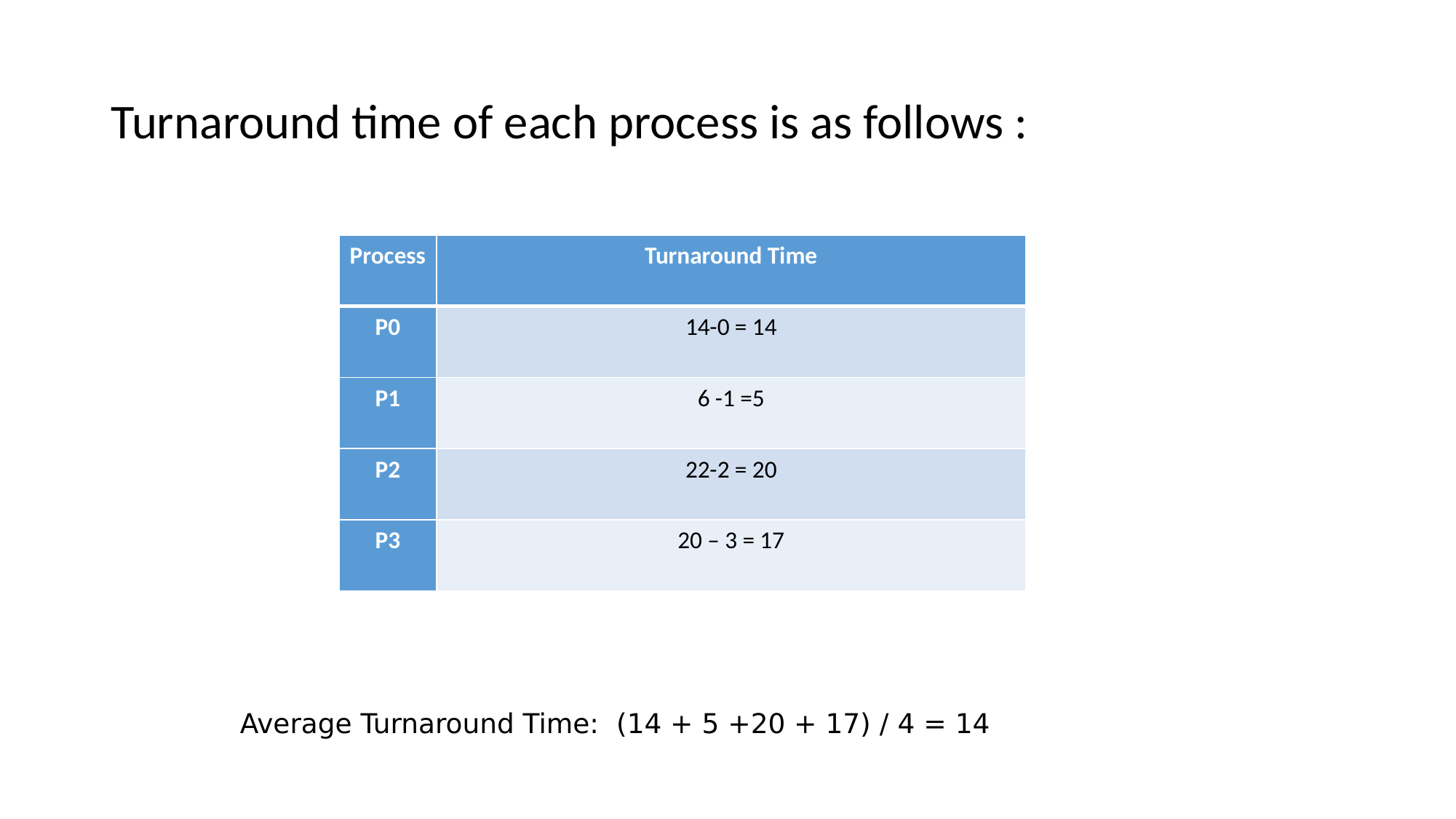

# Turnaround time of each process is as follows :
| Process | Turnaround Time |
| --- | --- |
| P0 | 14-0 = 14 |
| P1 | 6 -1 =5 |
| P2 | 22-2 = 20 |
| P3 | 20 – 3 = 17 |
Average Turnaround Time:  (14 + 5 +20 + 17) / 4 = 14